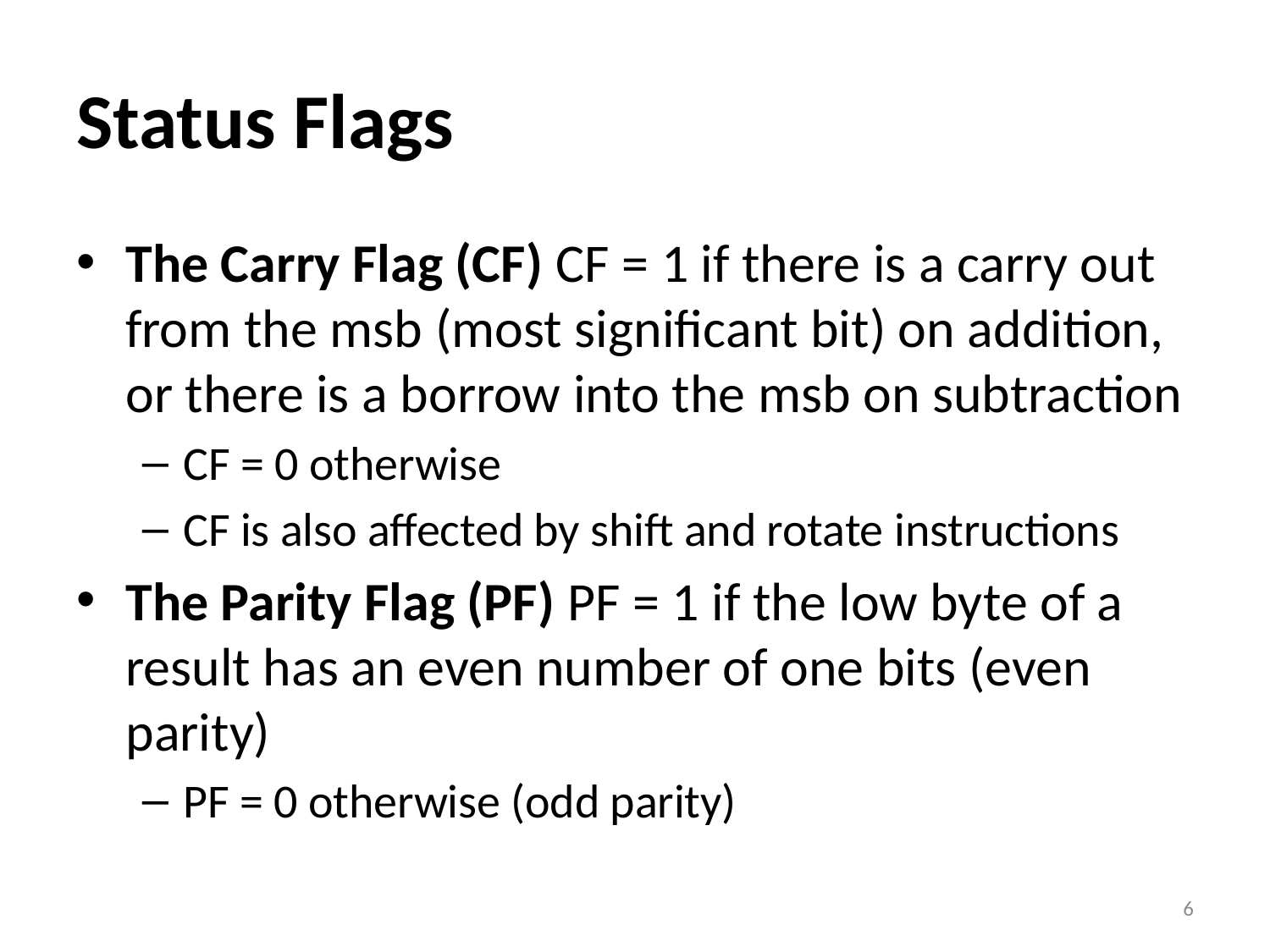

# Status Flags
The Carry Flag (CF) CF = 1 if there is a carry out from the msb (most significant bit) on addition, or there is a borrow into the msb on subtraction
CF = 0 otherwise
CF is also affected by shift and rotate instructions
The Parity Flag (PF) PF = 1 if the low byte of a result has an even number of one bits (even parity)
PF = 0 otherwise (odd parity)
6